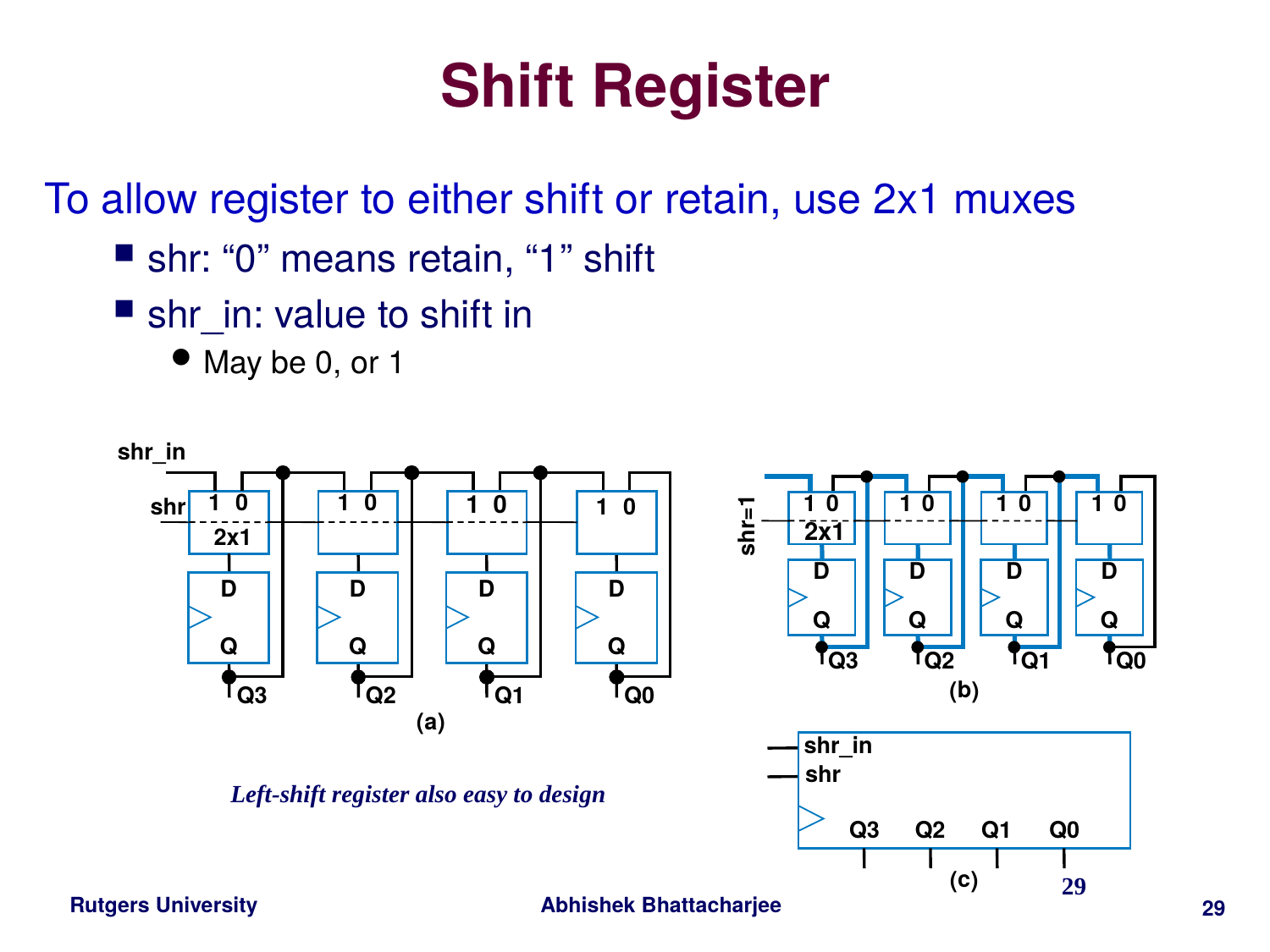

# Shift Register
To allow register to either shift or retain, use 2x1 muxes
shr: “0” means retain, “1” shift
shr_in: value to shift in
May be 0, or 1
shr_in

1
0

1
0

1
0
1
0
1
0
1
0
1
0

shr
1
0
shr=1
2x1

2x1

D
D
D
D

D
D
D
D

Q
Q
Q
Q
Q
Q
Q
Q

Q3
Q2
Q1
Q0

b
(
)
Q3
Q2
Q1
Q0
a
(
)

shr_in

shr
Left-shift register also easy to design

Q3
Q2
Q1
Q0

29
c
(
)